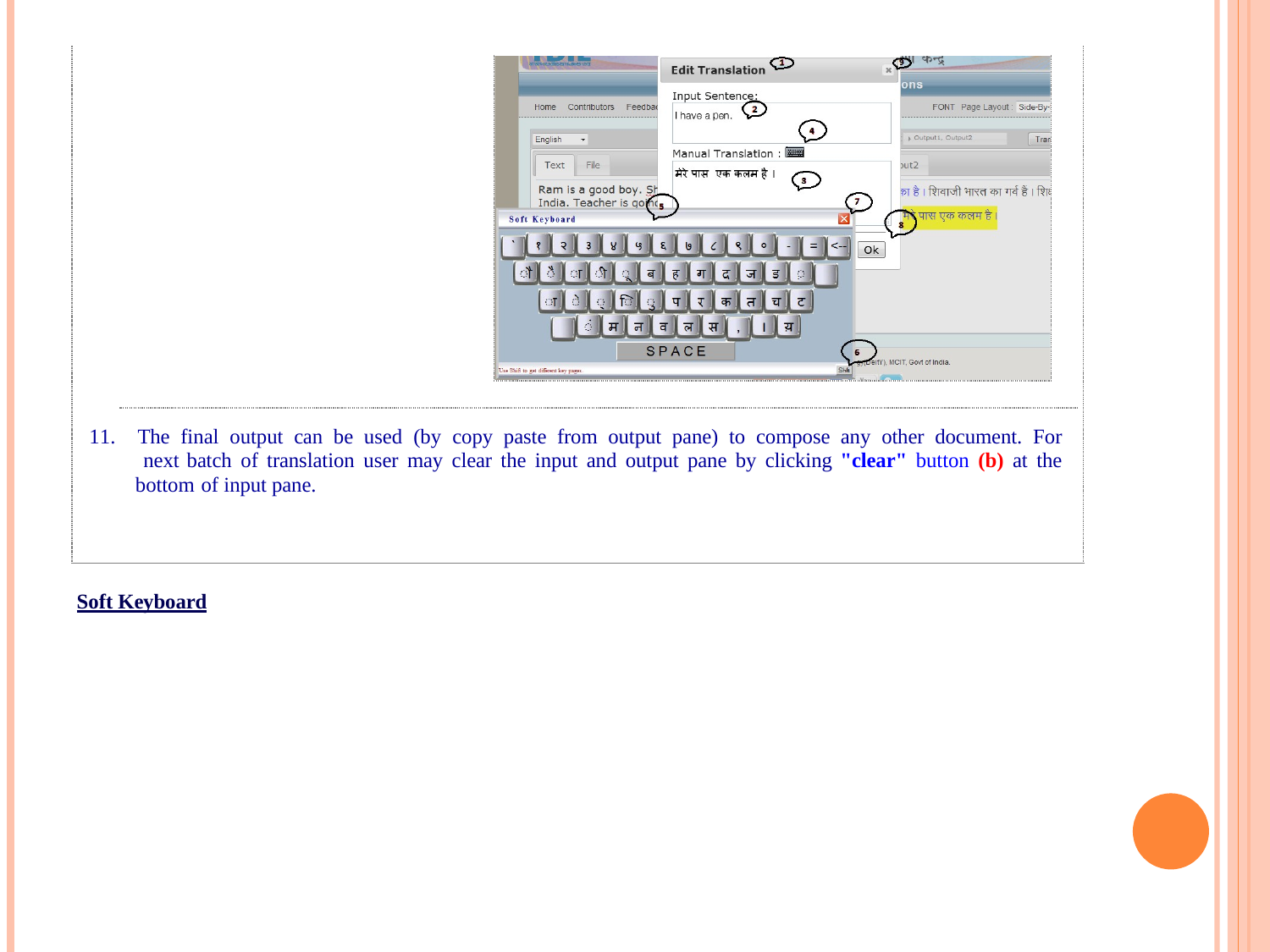

11.    The  final  output  can  be  used  (by  copy  paste  from  output  pane)  to  compose  any  other  document.  For  next batch of translation user may clear the input and output pane by clicking "clear" button (b) at the bottom of input pane.

Soft Keyboard